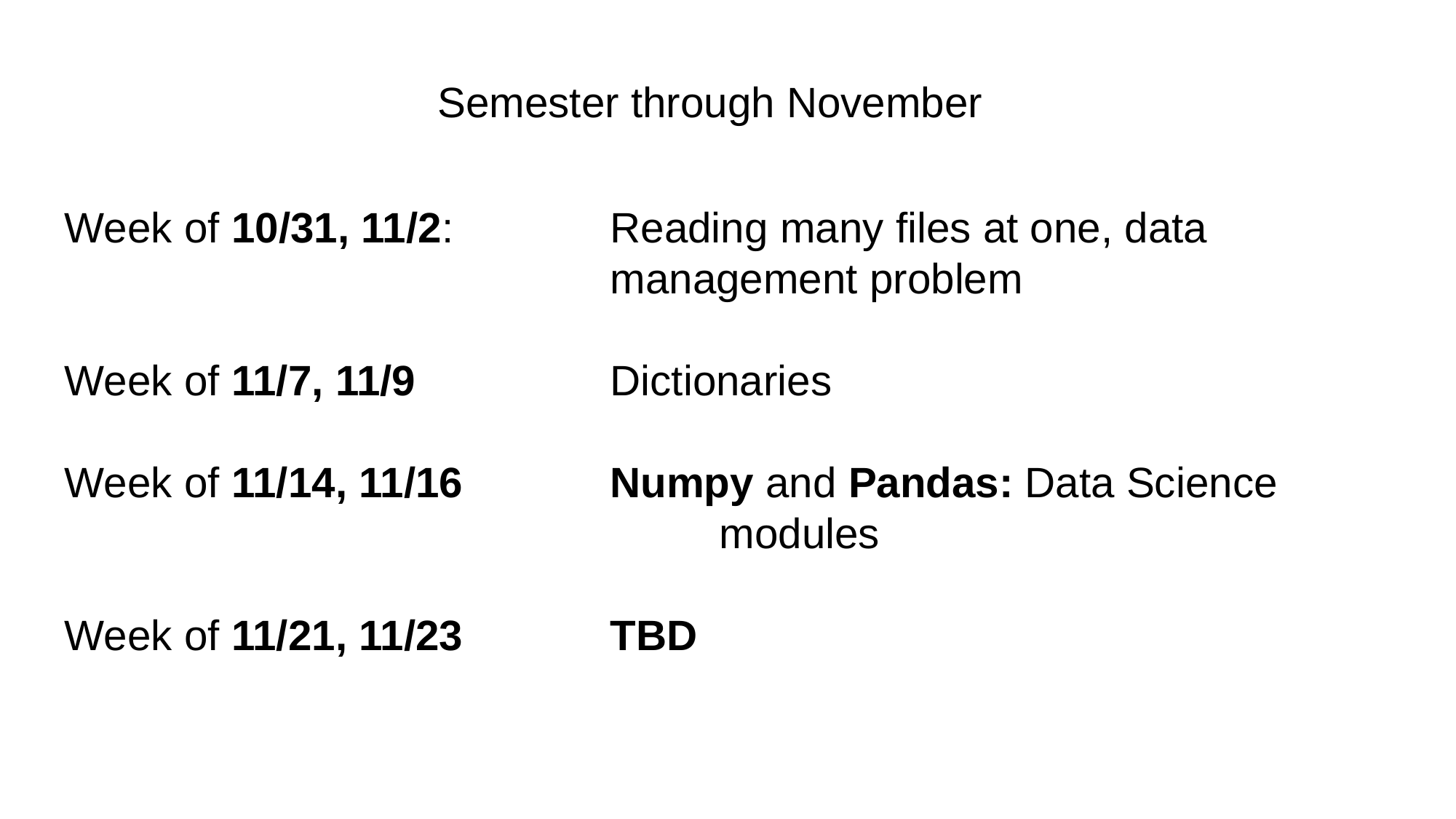

Semester through November
Week of 10/31, 11/2:		Reading many files at one, data 							management problem

Week of 11/7, 11/9		Dictionaries

Week of 11/14, 11/16		Numpy and Pandas: Data Science 							modules

Week of 11/21, 11/23		TBD